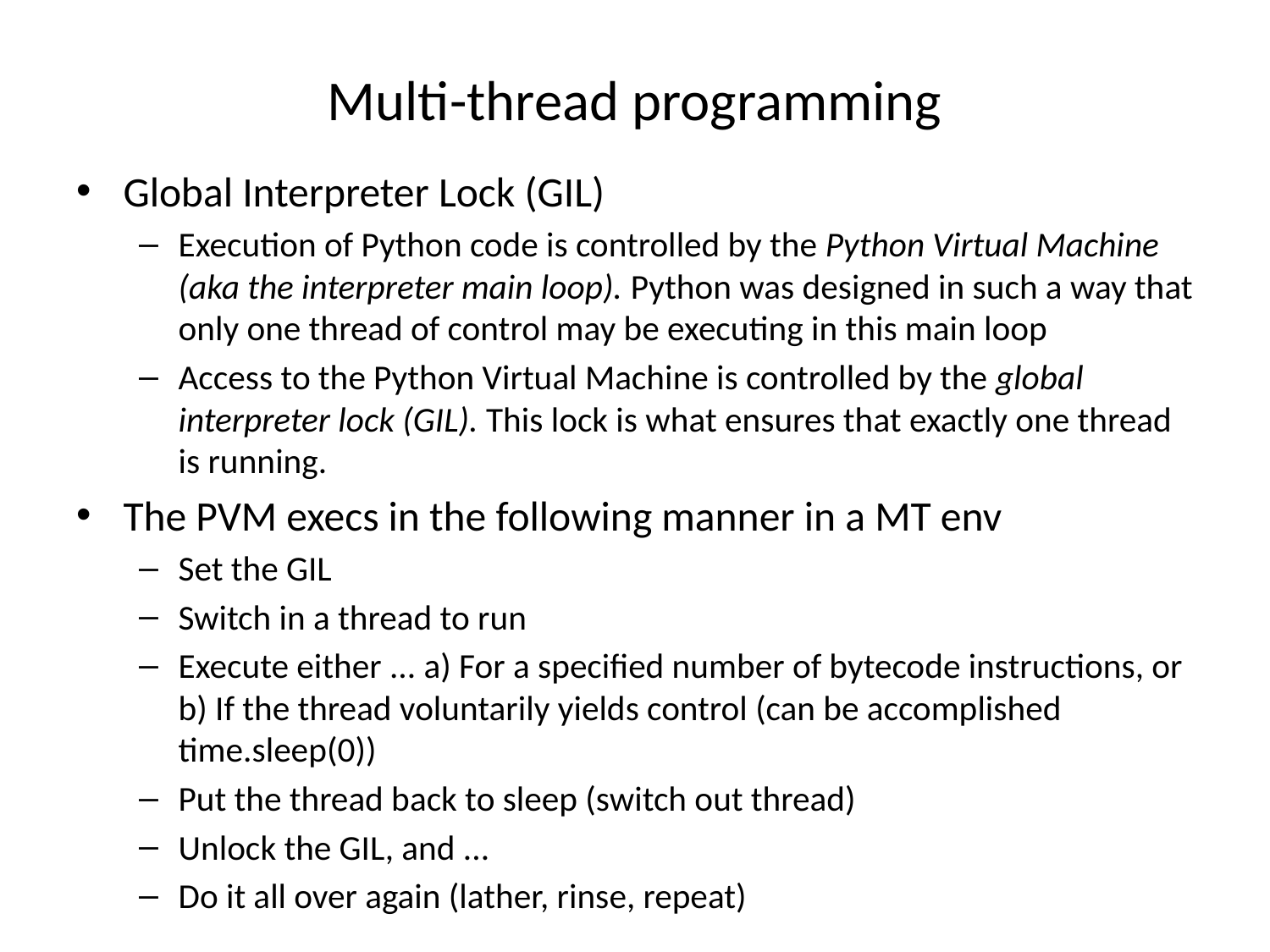

# Multi-thread programming
Global Interpreter Lock (GIL)
Execution of Python code is controlled by the Python Virtual Machine (aka the interpreter main loop). Python was designed in such a way that only one thread of control may be executing in this main loop
Access to the Python Virtual Machine is controlled by the global interpreter lock (GIL). This lock is what ensures that exactly one thread is running.
The PVM execs in the following manner in a MT env
Set the GIL
Switch in a thread to run
Execute either ... a) For a specified number of bytecode instructions, or b) If the thread voluntarily yields control (can be accomplished time.sleep(0))
Put the thread back to sleep (switch out thread)
Unlock the GIL, and ...
Do it all over again (lather, rinse, repeat)